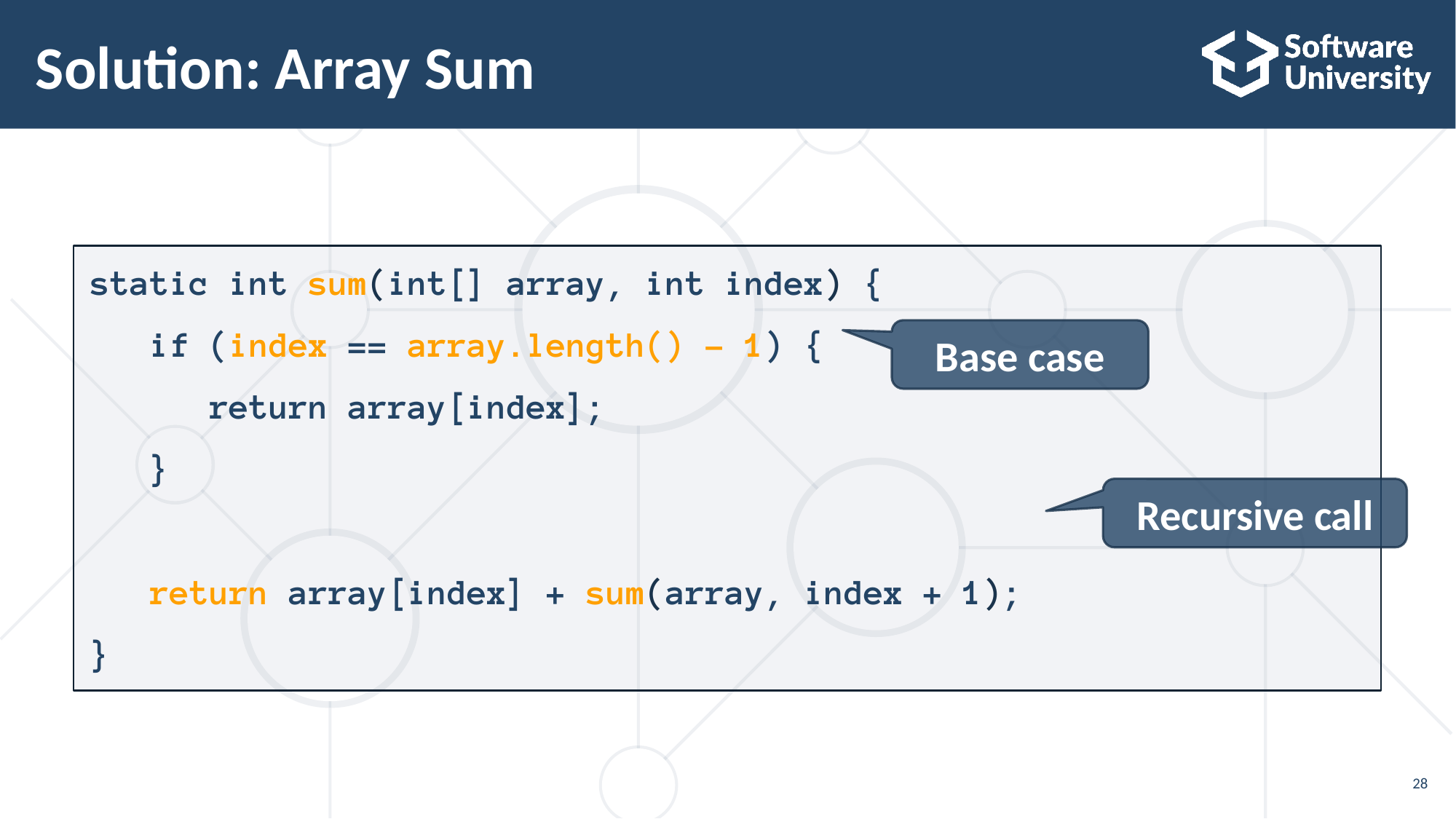

# Solution: Array Sum
static int sum(int[] array, int index) {
   if (index == array.length() - 1) {
      return array[index];
   }

   return array[index] + sum(array, index + 1);
}
Base case
Recursive call
28